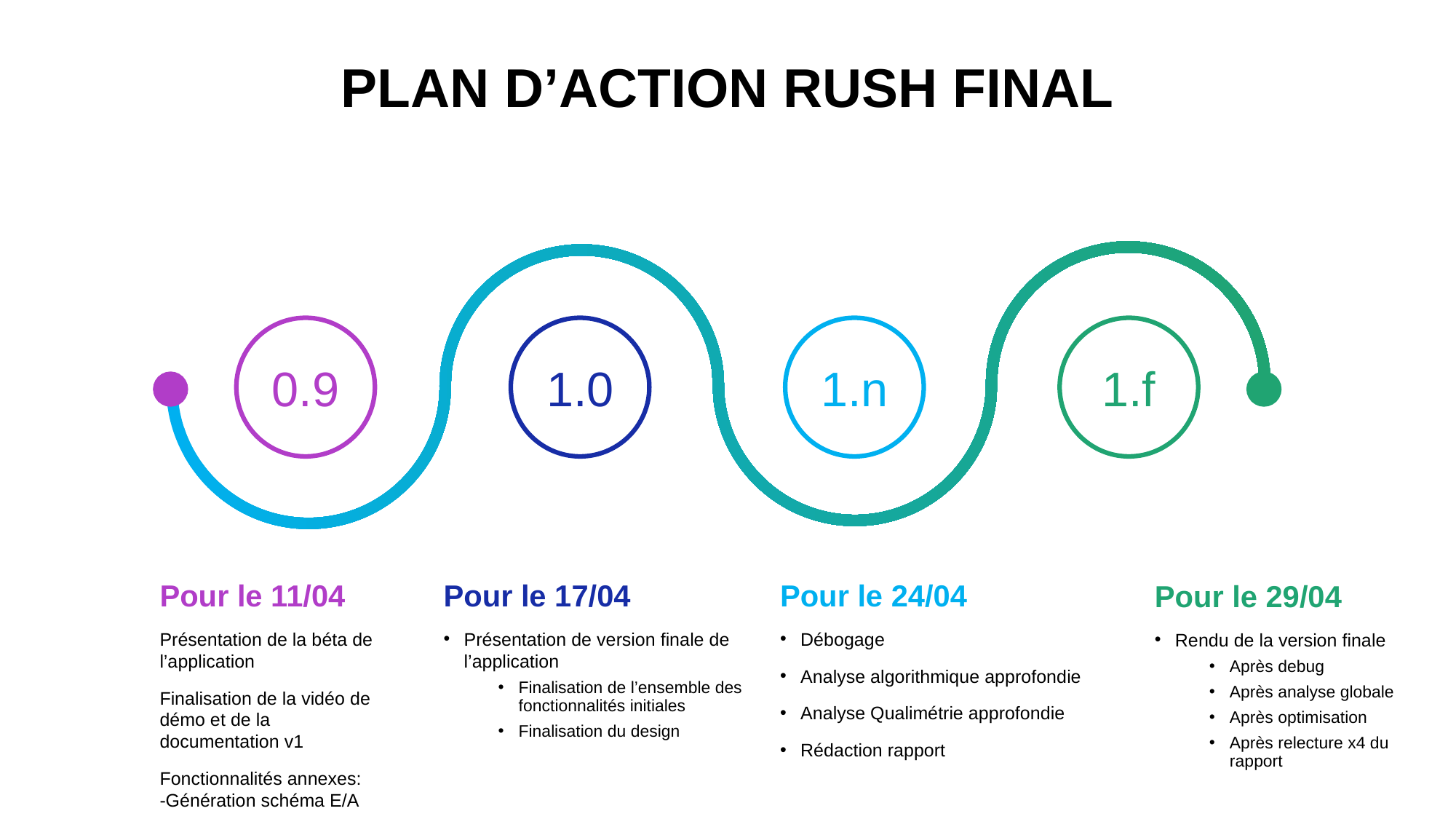

# Plan d’action Rush final

0.9
1.0
1.n
1.f

Pour le 11/04
Pour le 17/04
Pour le 24/04
Pour le 29/04
Présentation de version finale de l’application
Finalisation de l’ensemble des fonctionnalités initiales
Finalisation du design

Débogage
Analyse algorithmique approfondie
Analyse Qualimétrie approfondie
Rédaction rapport

Présentation de la béta de l’application
Finalisation de la vidéo de démo et de la documentation v1
Fonctionnalités annexes:
-Génération schéma E/A

Rendu de la version finale
Après debug
Après analyse globale
Après optimisation
Après relecture x4 du rapport